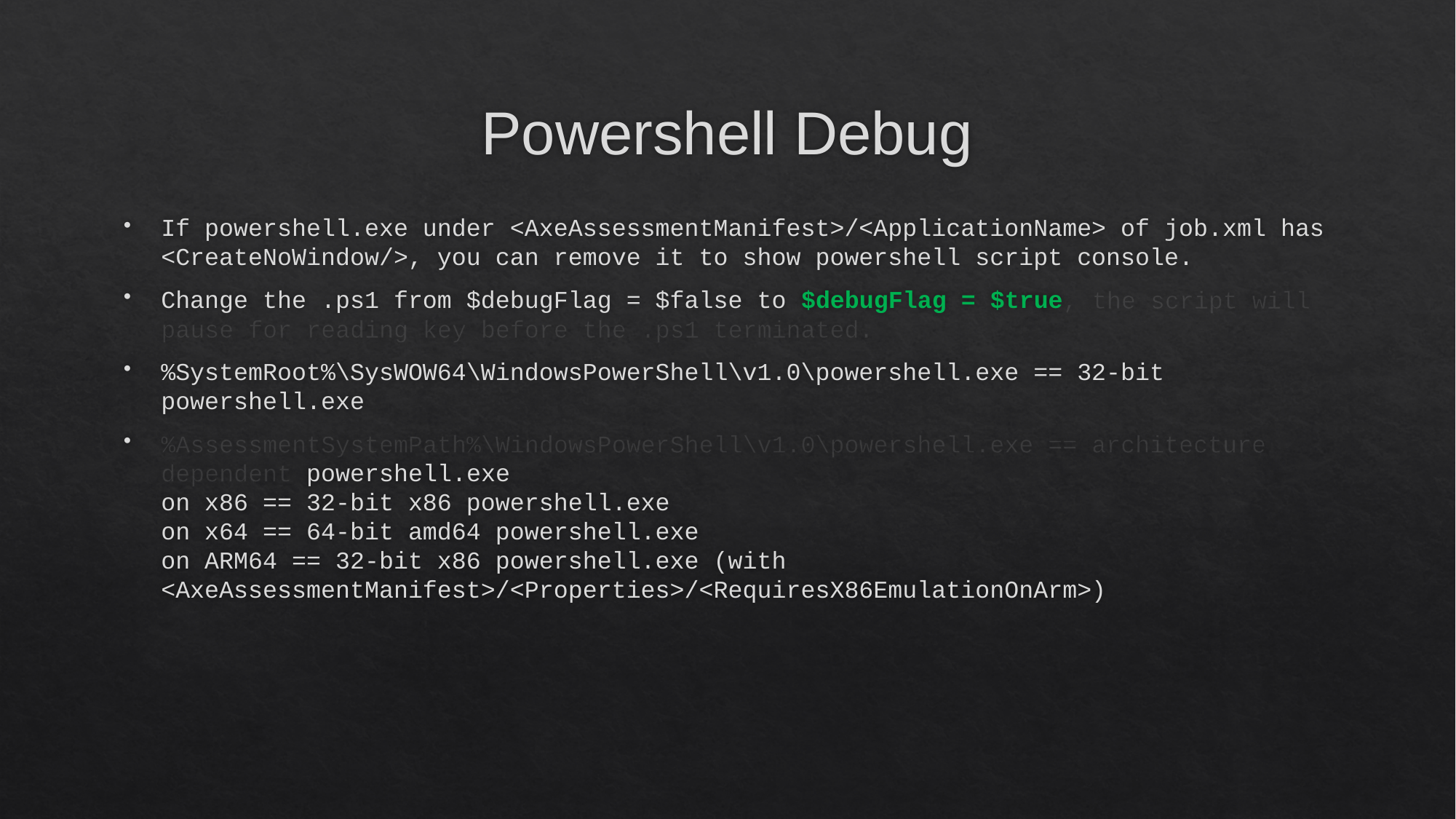

# Powershell Debug
If powershell.exe under <AxeAssessmentManifest>/<ApplicationName> of job.xml has <CreateNoWindow/>, you can remove it to show powershell script console.
Change the .ps1 from $debugFlag = $false to $debugFlag = $true, the script will pause for reading key before the .ps1 terminated.
%SystemRoot%\SysWOW64\WindowsPowerShell\v1.0\powershell.exe == 32-bit powershell.exe
%AssessmentSystemPath%\WindowsPowerShell\v1.0\powershell.exe == architecture dependent powershell.exe
on x86 == 32-bit x86 powershell.exe
on x64 == 64-bit amd64 powershell.exe
on ARM64 == 32-bit x86 powershell.exe (with <AxeAssessmentManifest>/<Properties>/<RequiresX86EmulationOnArm>)